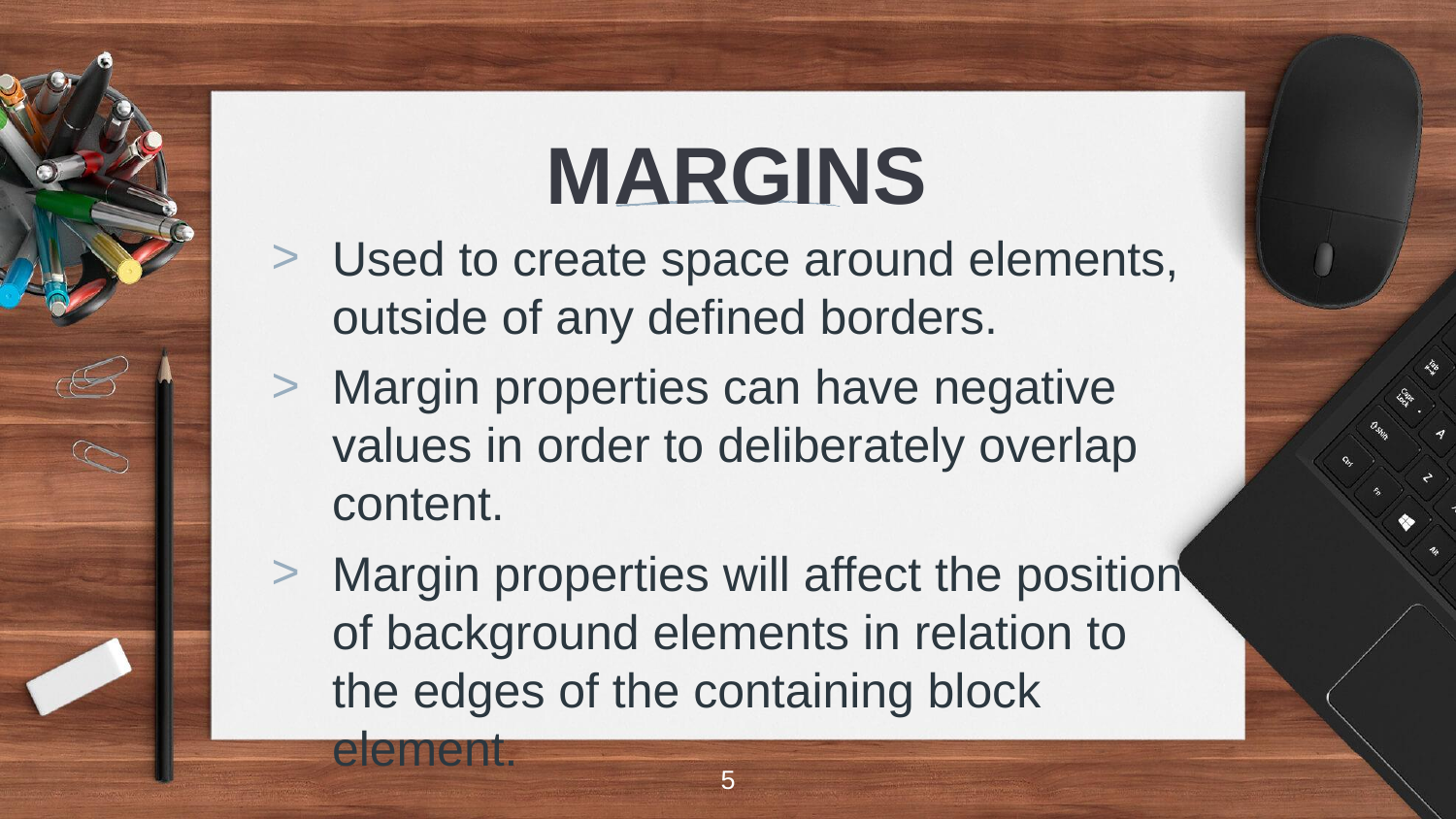

# MARGINS
Used to create space around elements, outside of any defined borders.
Margin properties can have negative values in order to deliberately overlap content.
Margin properties will affect the position of background elements in relation to the edges of the containing block element.
5